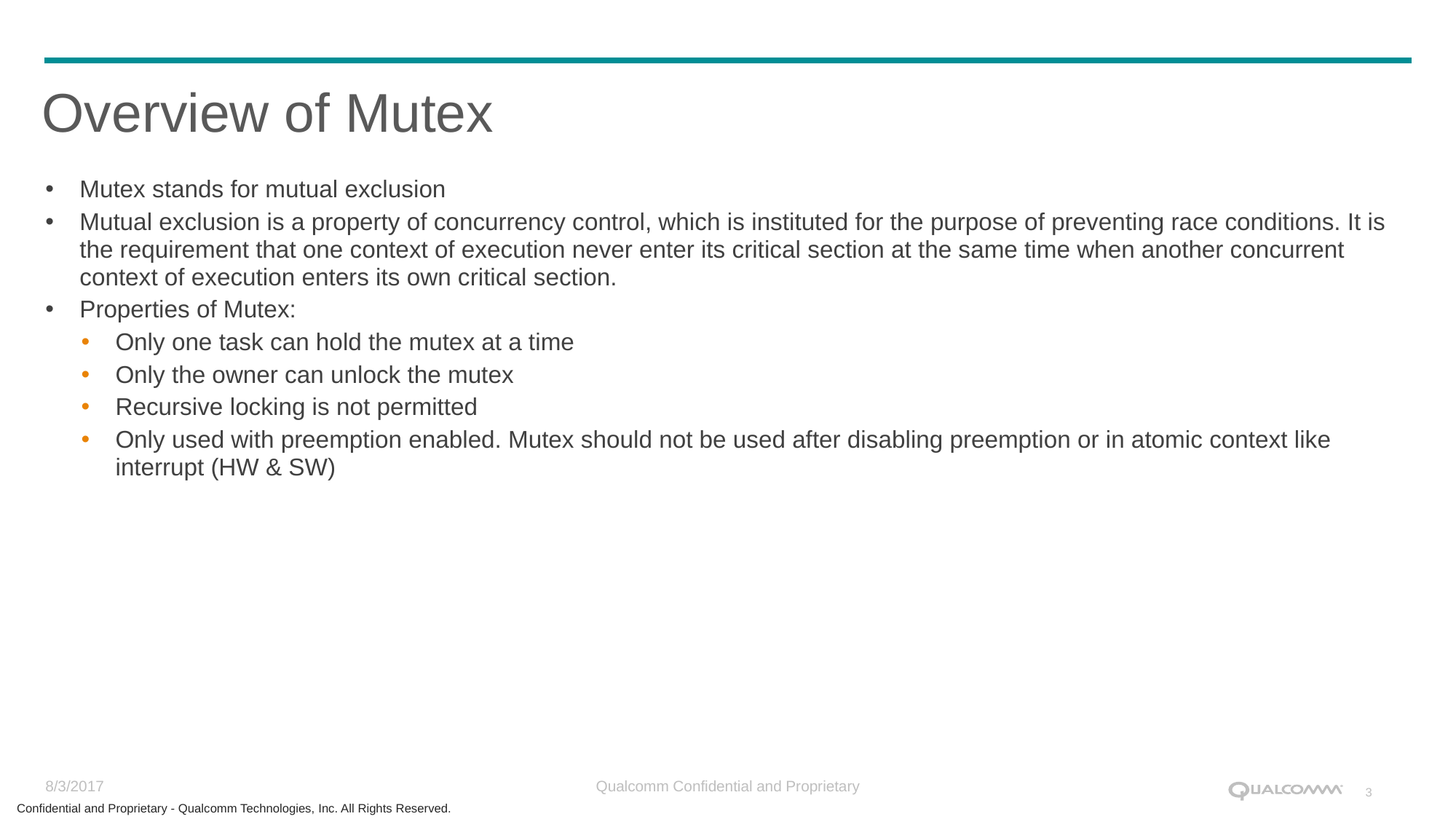

# Overview of Mutex
Mutex stands for mutual exclusion
Mutual exclusion is a property of concurrency control, which is instituted for the purpose of preventing race conditions. It is the requirement that one context of execution never enter its critical section at the same time when another concurrent context of execution enters its own critical section.
Properties of Mutex:
Only one task can hold the mutex at a time
Only the owner can unlock the mutex
Recursive locking is not permitted
Only used with preemption enabled. Mutex should not be used after disabling preemption or in atomic context like interrupt (HW & SW)